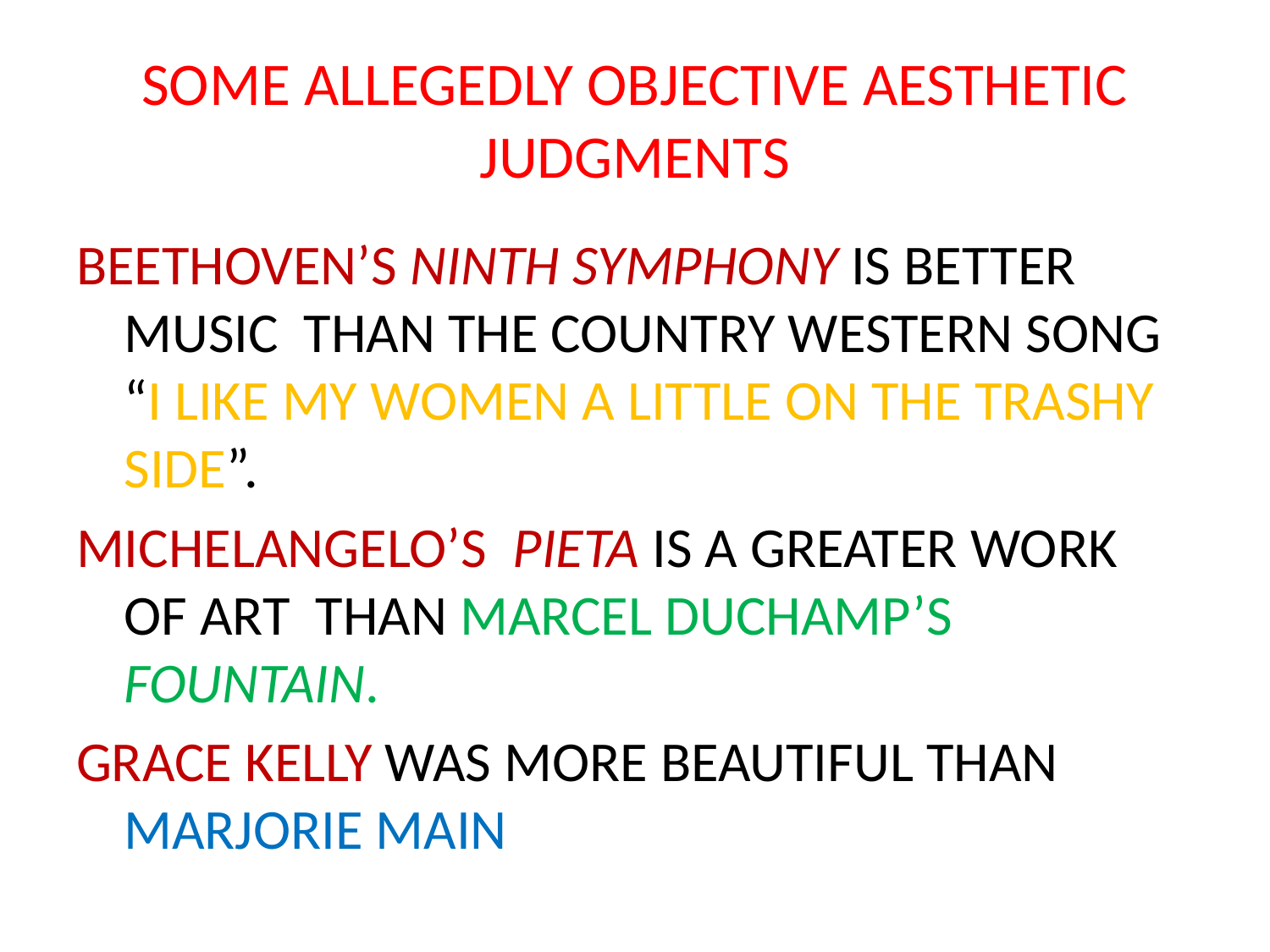

# SOME ALLEGEDLY OBJECTIVE AESTHETIC JUDGMENTS
BEETHOVEN’S NINTH SYMPHONY IS BETTER MUSIC  THAN THE COUNTRY WESTERN SONG “I LIKE MY WOMEN A LITTLE ON THE TRASHY SIDE”.
MICHELANGELO’S  PIETA IS A GREATER WORK OF ART  THAN MARCEL DUCHAMP’S  FOUNTAIN.
GRACE KELLY WAS MORE BEAUTIFUL THAN MARJORIE MAIN